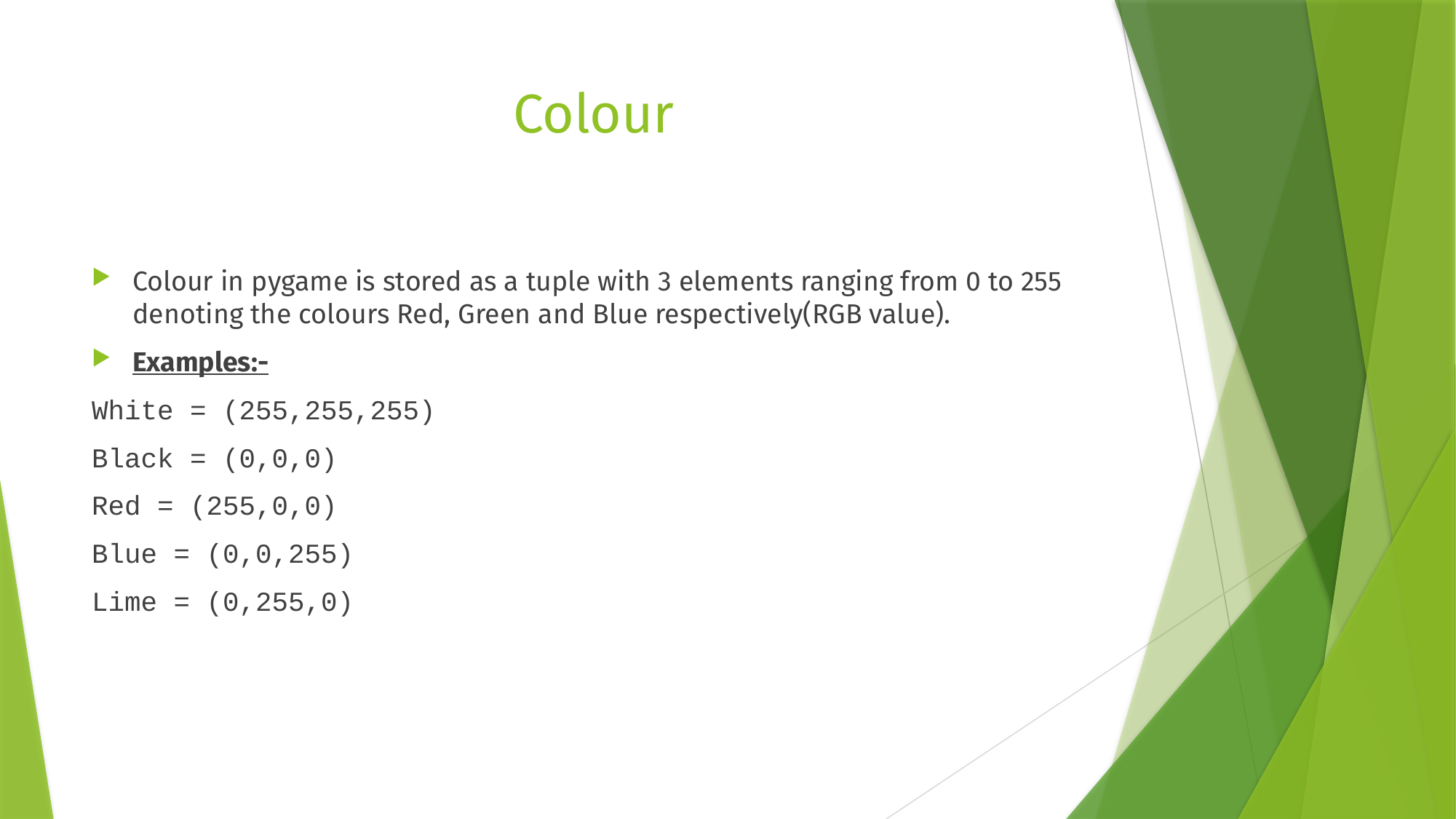

# Colour
Colour in pygame is stored as a tuple with 3 elements ranging from 0 to 255 denoting the colours Red, Green and Blue respectively(RGB value).
Examples:-
White = (255,255,255)
Black = (0,0,0)
Red = (255,0,0)
Blue = (0,0,255)
Lime = (0,255,0)